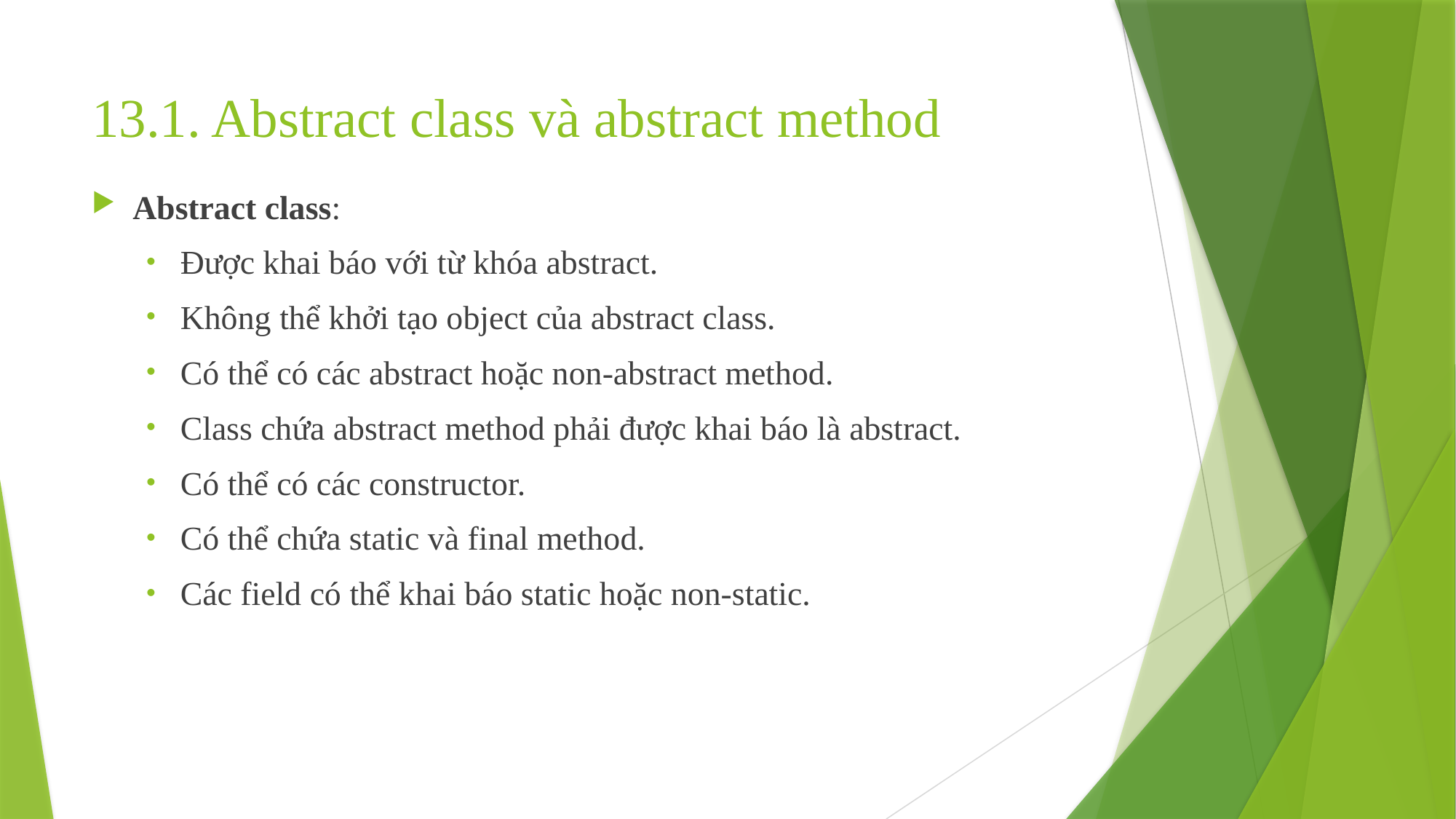

# 13.1. Abstract class và abstract method
Abstract class:
Được khai báo với từ khóa abstract.
Không thể khởi tạo object của abstract class.
Có thể có các abstract hoặc non-abstract method.
Class chứa abstract method phải được khai báo là abstract.
Có thể có các constructor.
Có thể chứa static và final method.
Các field có thể khai báo static hoặc non-static.